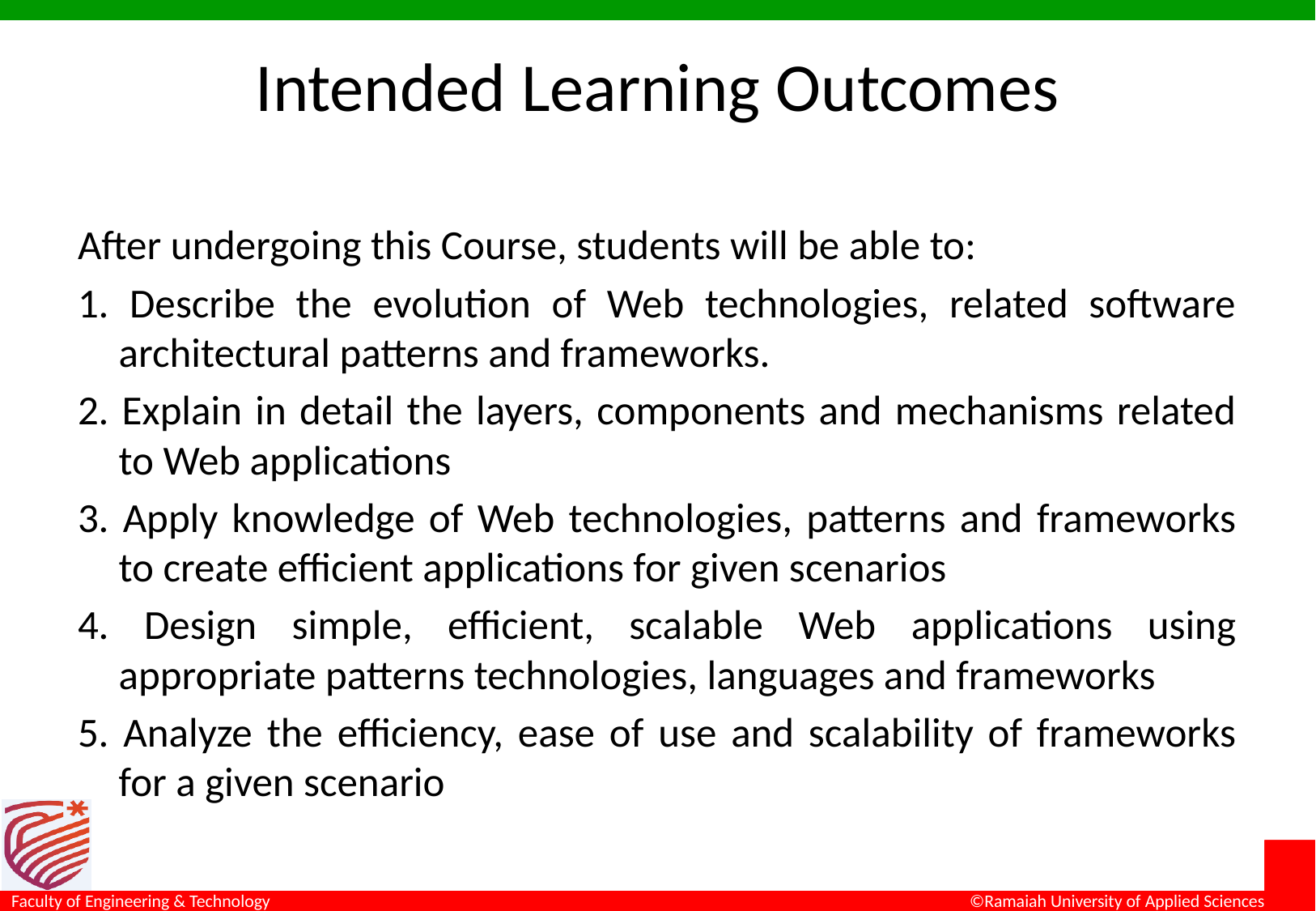

# Intended Learning Outcomes
After undergoing this Course, students will be able to:
1. Describe the evolution of Web technologies, related software architectural patterns and frameworks.
2. Explain in detail the layers, components and mechanisms related to Web applications
3. Apply knowledge of Web technologies, patterns and frameworks to create efficient applications for given scenarios
4. Design simple, efficient, scalable Web applications using appropriate patterns technologies, languages and frameworks
5. Analyze the efficiency, ease of use and scalability of frameworks for a given scenario